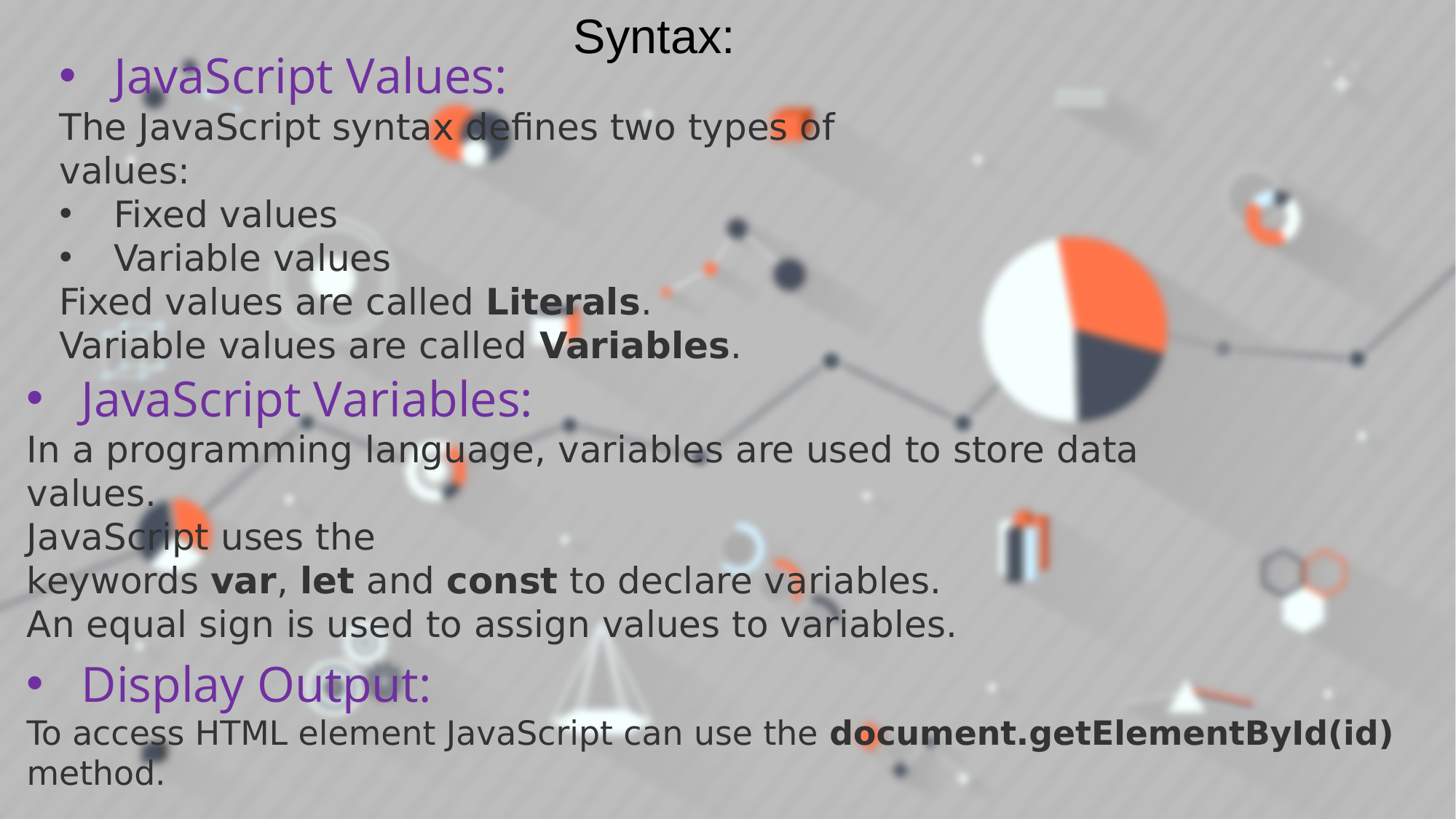

Syntax:
JavaScript Values:
The JavaScript syntax defines two types of values:
Fixed values
Variable values
Fixed values are called Literals.
Variable values are called Variables.
JavaScript Variables:
In a programming language, variables are used to store data values.
JavaScript uses the keywords var, let and const to declare variables.
An equal sign is used to assign values to variables.

Display Output:
To access HTML element JavaScript can use the document.getElementById(id)
method.